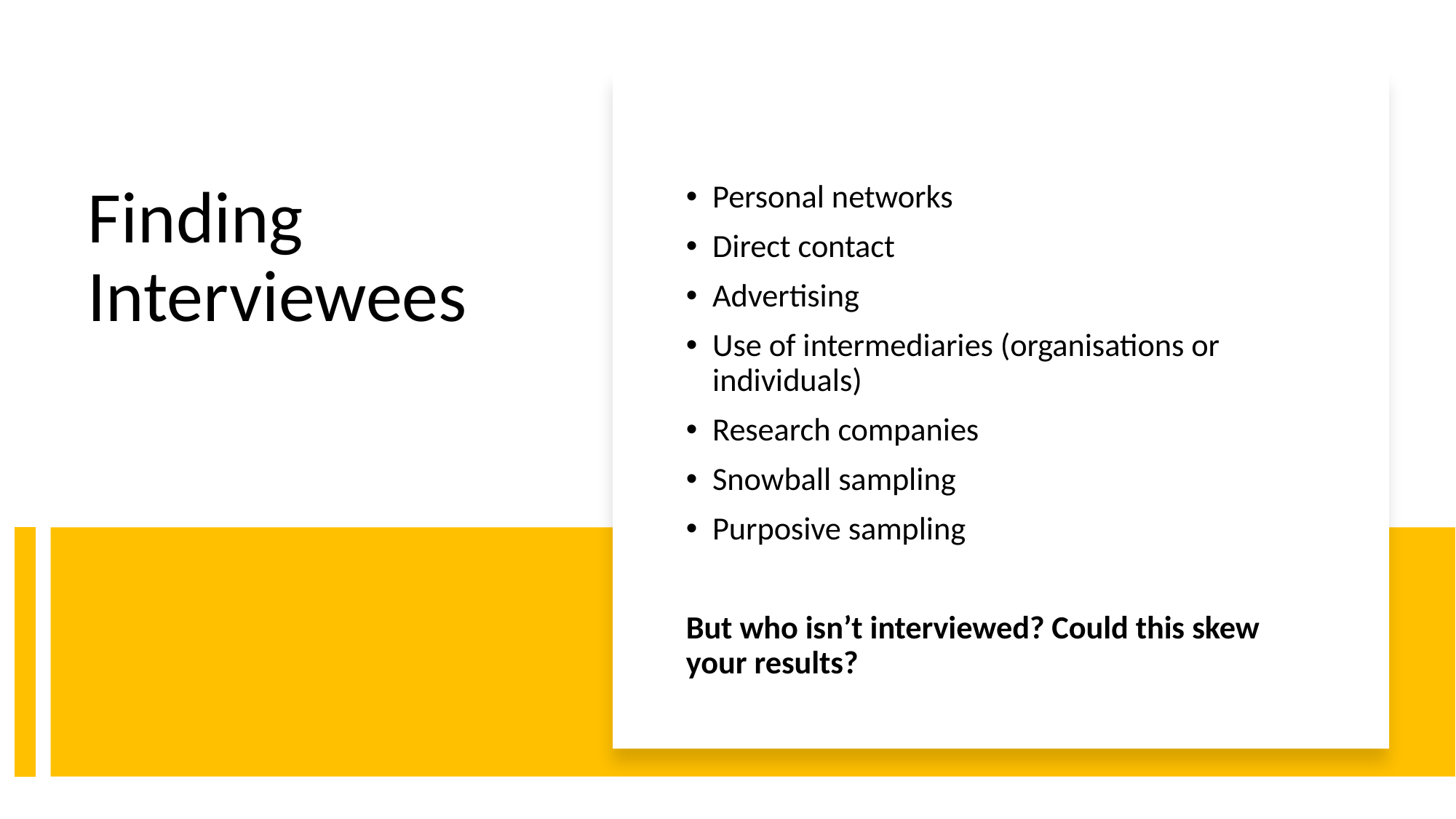

Personal networks
Direct contact
Advertising
Use of intermediaries (organisations or individuals)
Research companies
Snowball sampling
Purposive sampling

But who isn’t interviewed? Could this skew your results?
# Finding Interviewees